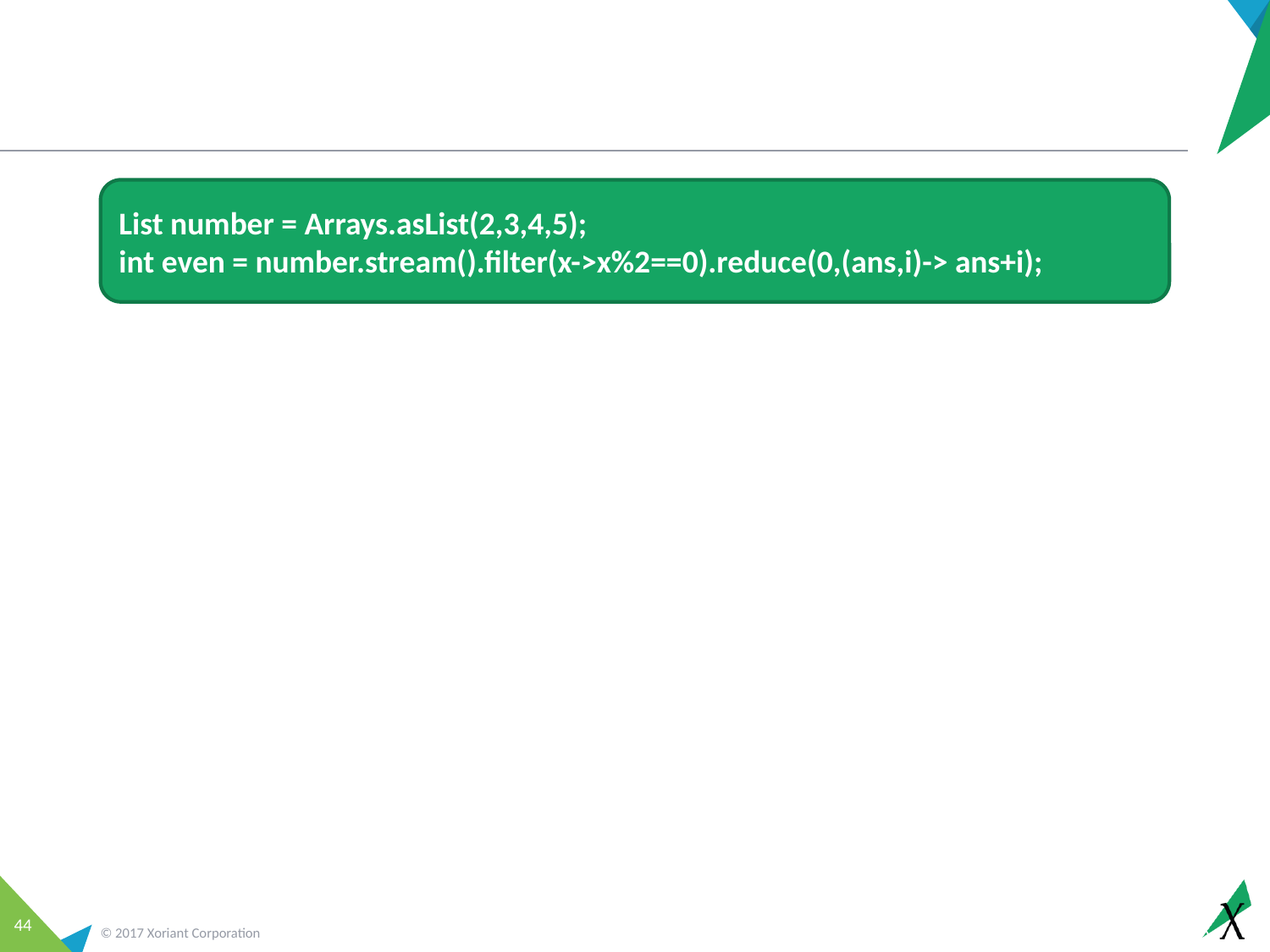

List number = Arrays.asList(2,3,4,5);
int even = number.stream().filter(x->x%2==0).reduce(0,(ans,i)-> ans+i);